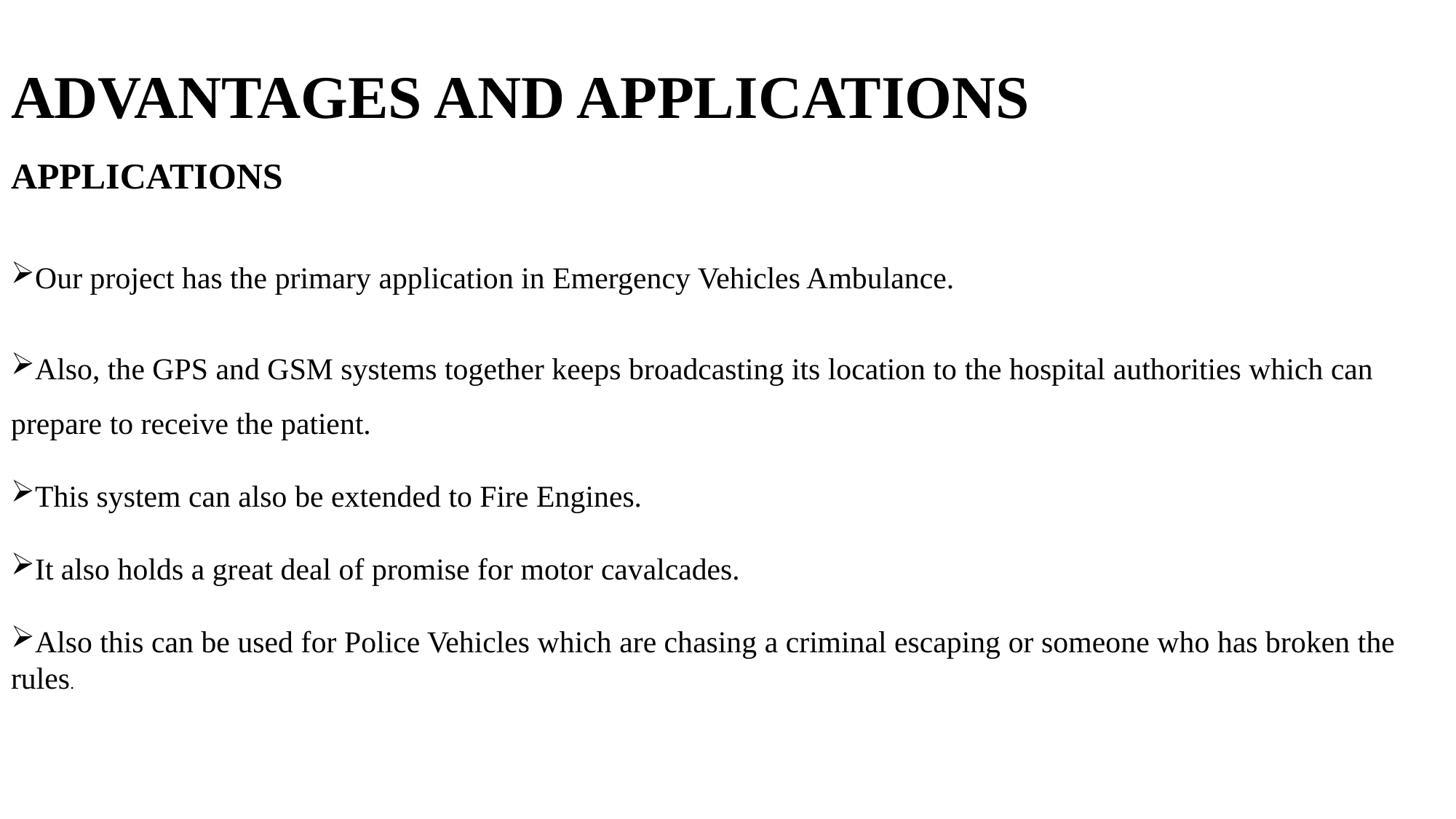

ADVANTAGES AND APPLICATIONS
APPLICATIONS

Our project has the primary application in Emergency Vehicles Ambulance.

Also, the GPS and GSM systems together keeps broadcasting its location to the hospital authorities which can prepare to receive the patient.

This system can also be extended to Fire Engines.

It also holds a great deal of promise for motor cavalcades.

Also this can be used for Police Vehicles which are chasing a criminal escaping or someone who has broken the rules.